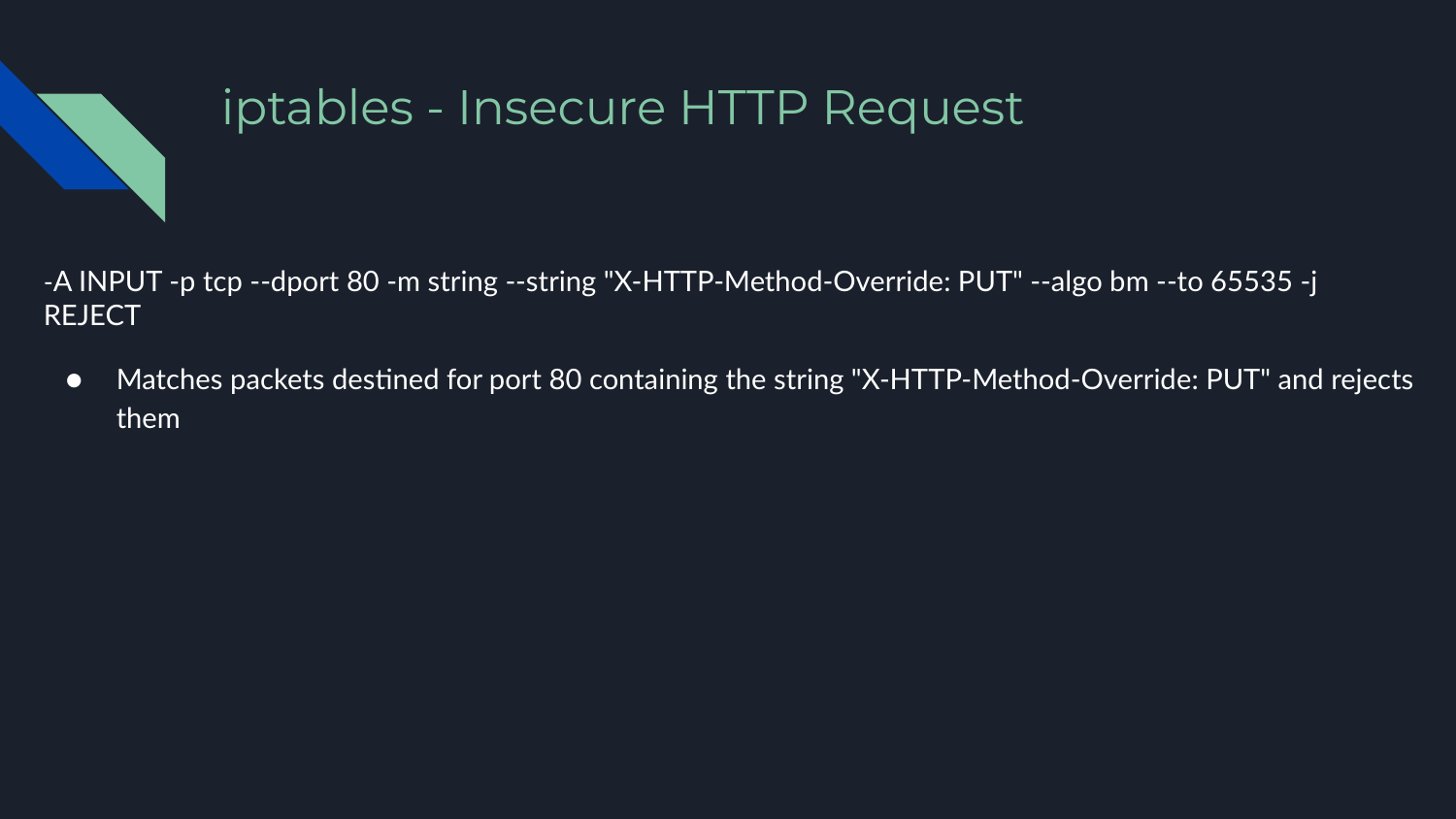

# iptables - Insecure HTTP Request
-A INPUT -p tcp --dport 80 -m string --string "X-HTTP-Method-Override: PUT" --algo bm --to 65535 -j REJECT
Matches packets destined for port 80 containing the string "X-HTTP-Method-Override: PUT" and rejects them